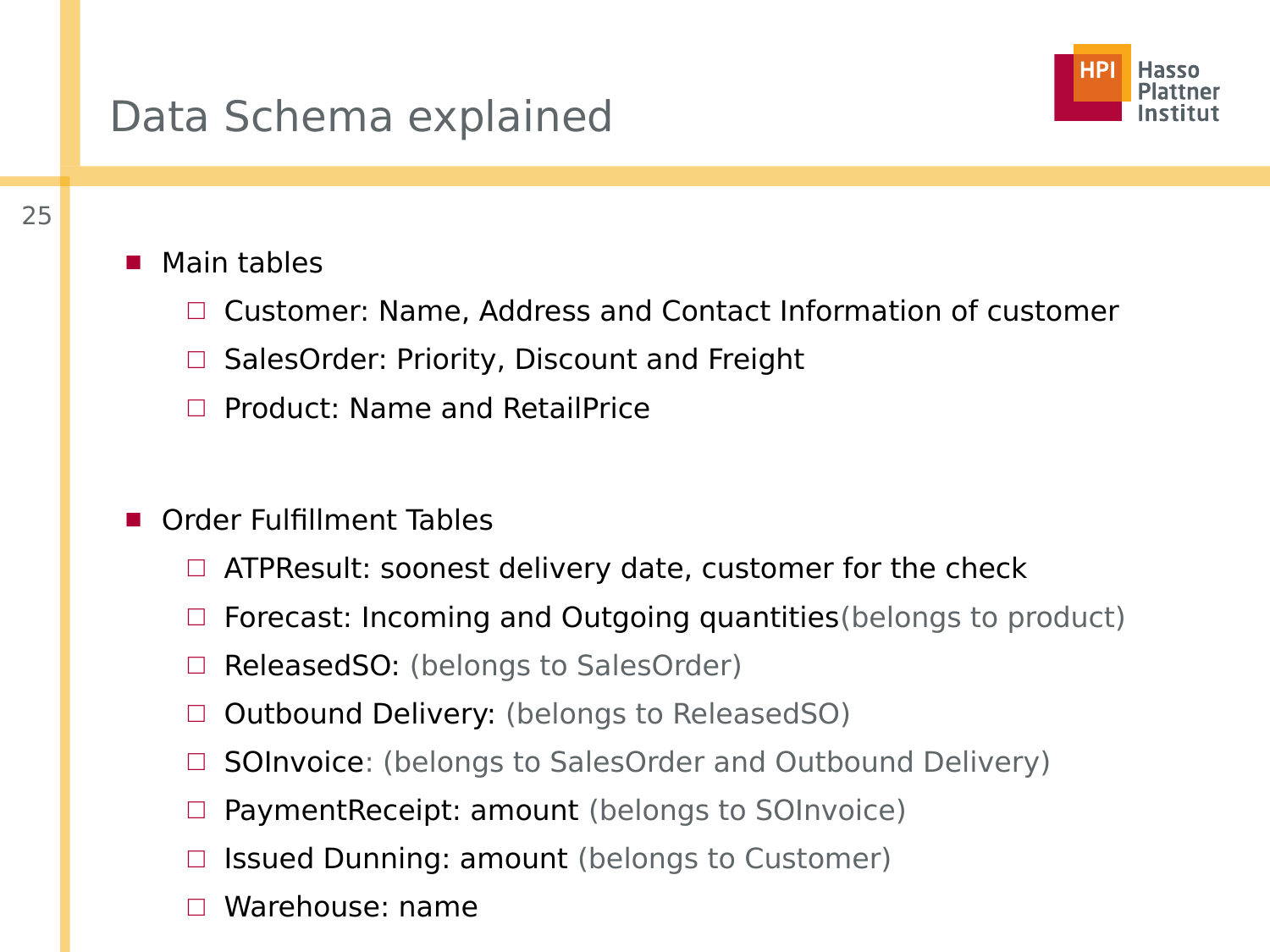

# Data Schema explained
25
Main tables
Customer: Name, Address and Contact Information of customer
SalesOrder: Priority, Discount and Freight
Product: Name and RetailPrice

Order Fulfillment Tables
ATPResult: soonest delivery date, customer for the check
Forecast: Incoming and Outgoing quantities(belongs to product)
ReleasedSO: (belongs to SalesOrder)
Outbound Delivery: (belongs to ReleasedSO)
SOInvoice: (belongs to SalesOrder and Outbound Delivery)
PaymentReceipt: amount (belongs to SOInvoice)
Issued Dunning: amount (belongs to Customer)
Warehouse: name